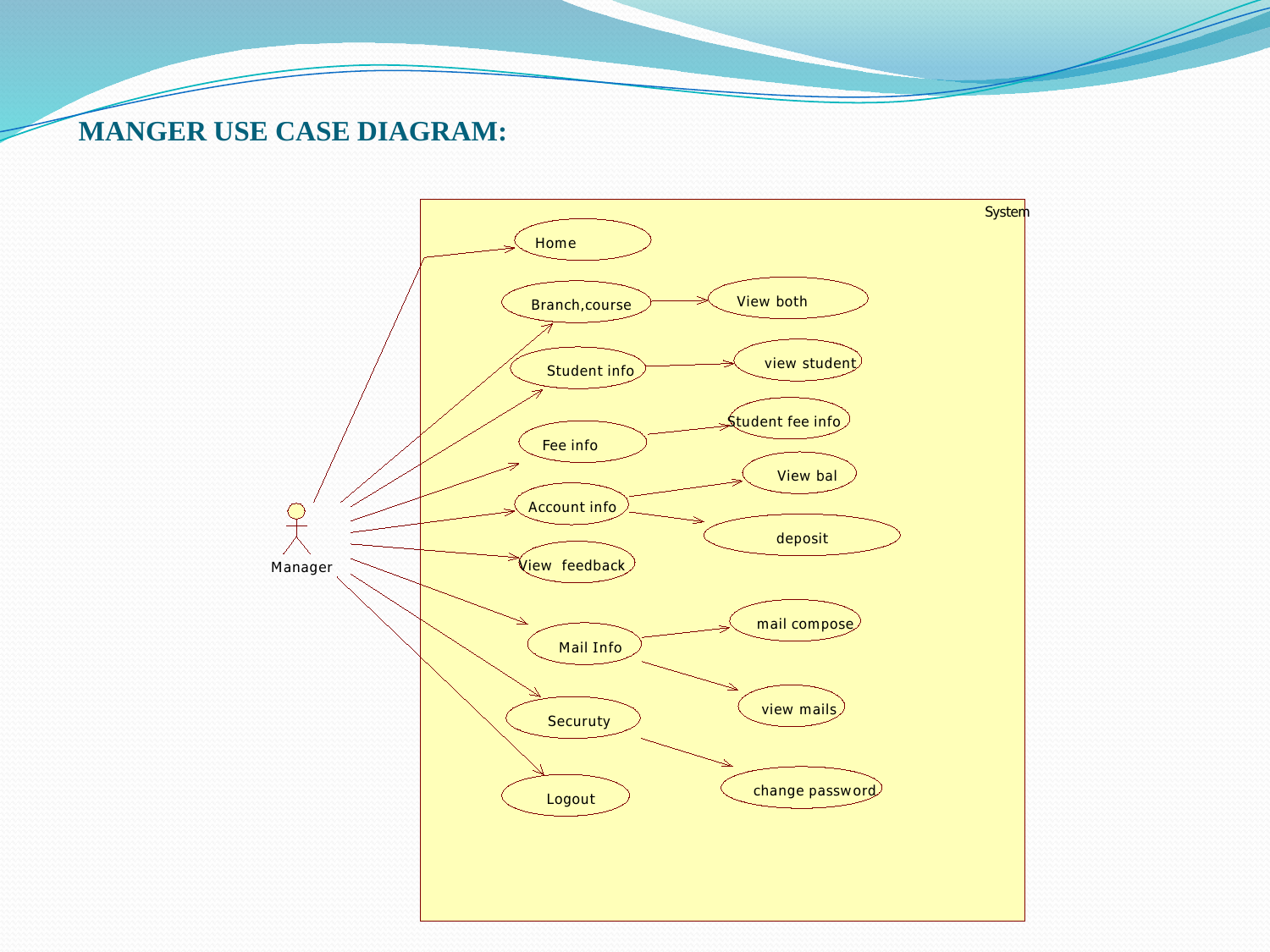

MANGER USE CASE DIAGRAM:

System

Home

View both
Branch,course

view student

Student info

Student fee info

Fee info

View bal

Account info

deposit

View  feedback
Manager

mail compose

Mail Info

view mails
Securuty

change password
Logout